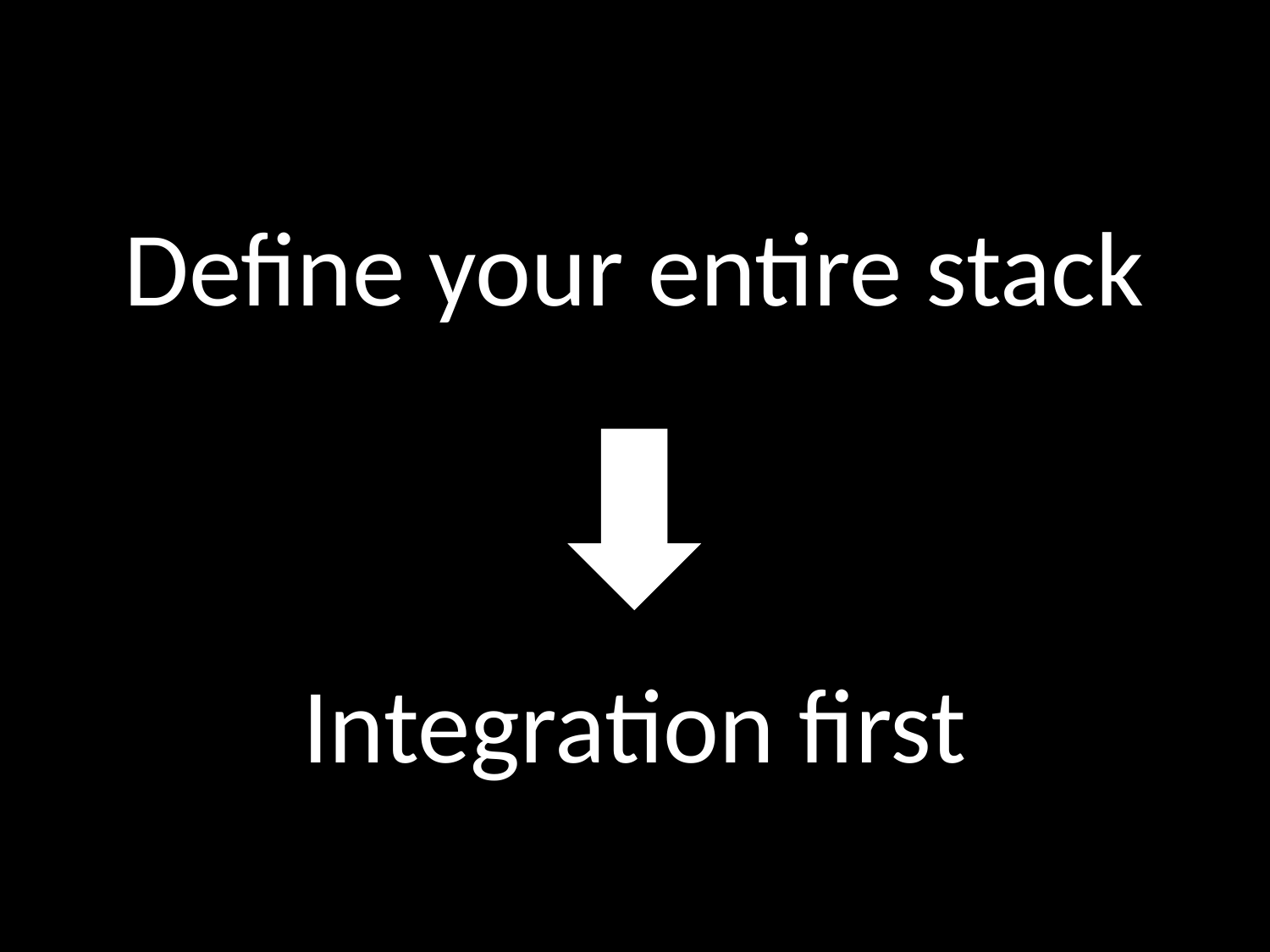

# Define your entire stack Integration first